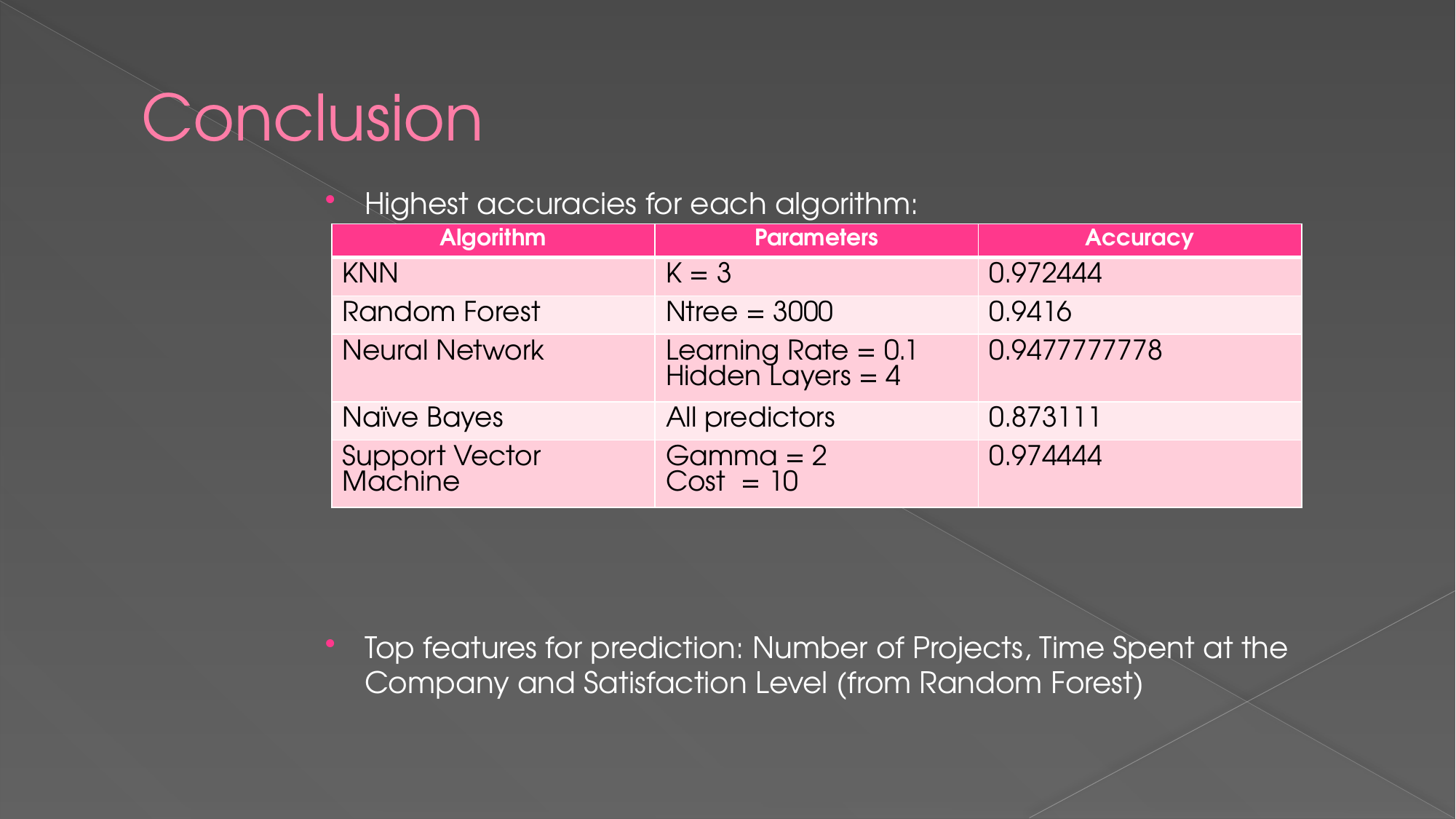

# Conclusion
Highest accuracies for each algorithm:

Top features for prediction: Number of Projects, Time Spent at the Company and Satisfaction Level (from Random Forest)
| Algorithm | Parameters | Accuracy |
| --- | --- | --- |
| KNN | K = 3 | 0.972444 |
| Random Forest | Ntree = 3000 | 0.9416 |
| Neural Network | Learning Rate = 0.1 Hidden Layers = 4 | 0.9477777778 |
| Naïve Bayes | All predictors | 0.873111 |
| Support Vector Machine | Gamma = 2 Cost = 10 | 0.974444 |